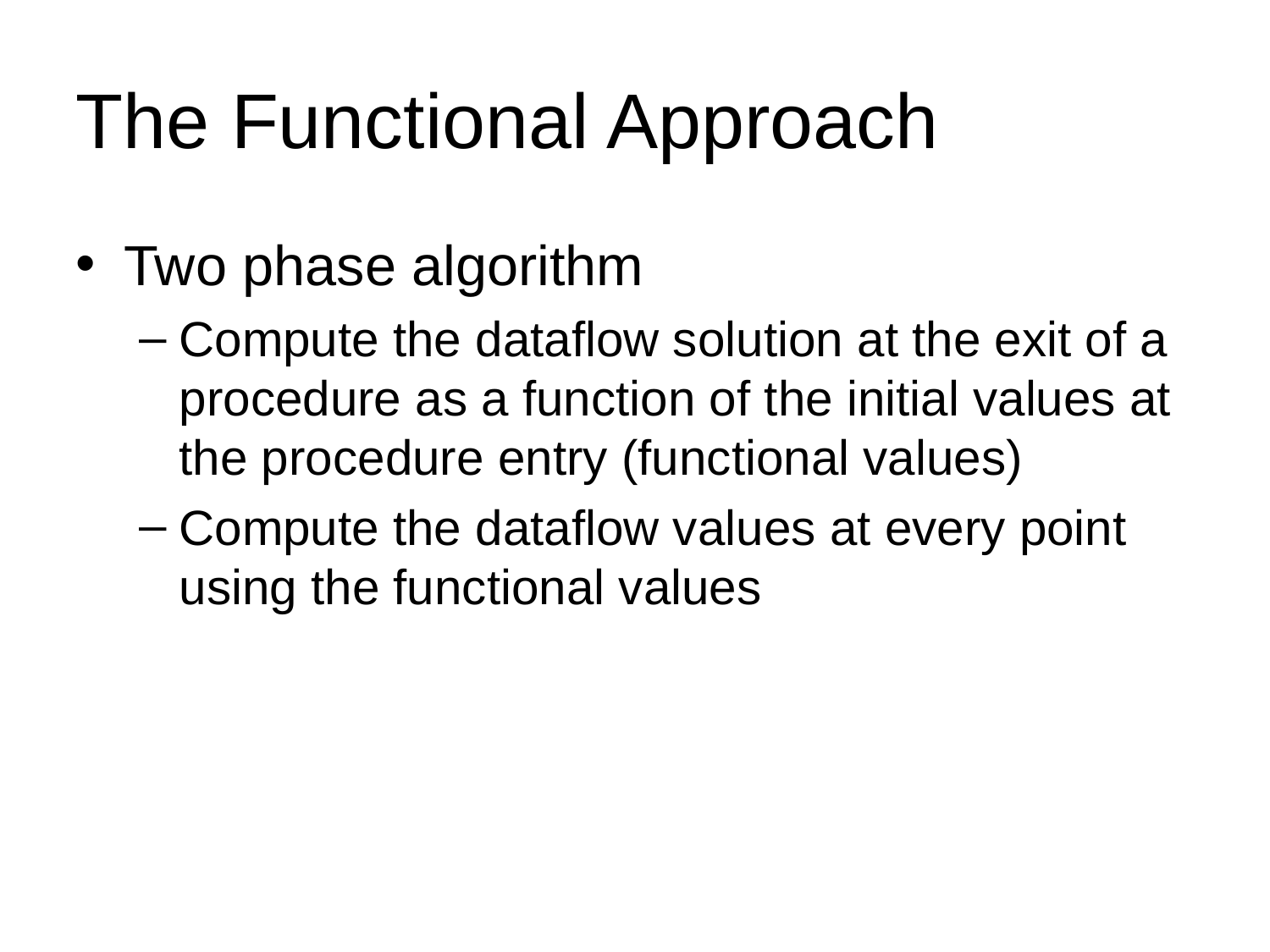

# The Functional Approach
Two phase algorithm
Compute the dataflow solution at the exit of a procedure as a function of the initial values at the procedure entry (functional values)
Compute the dataflow values at every point using the functional values